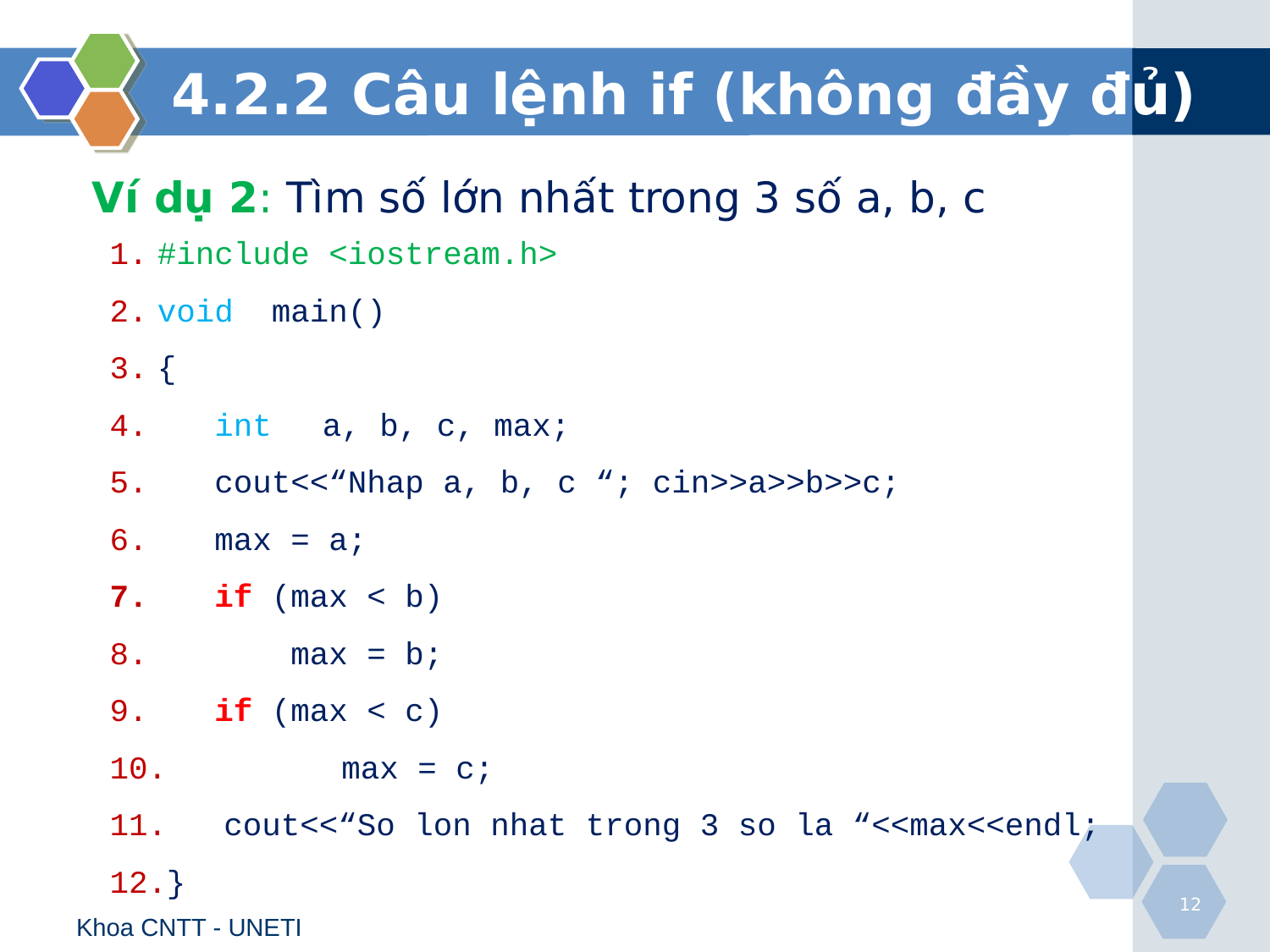

# 4.2.2 Câu lệnh if (không đầy đủ)
Ví dụ 2: Tìm số lớn nhất trong 3 số a, b, c
#include <iostream.h>
void  main()
{
   int	  a, b, c, max;
   cout<<“Nhap a, b, c “; cin>>a>>b>>c;
   max = a;
   if (max < b)
       max = b;
   if (max < c)
	   max = c;
   cout<<“So lon nhat trong 3 so la “<<max<<endl;
}
12
Khoa CNTT - UNETI